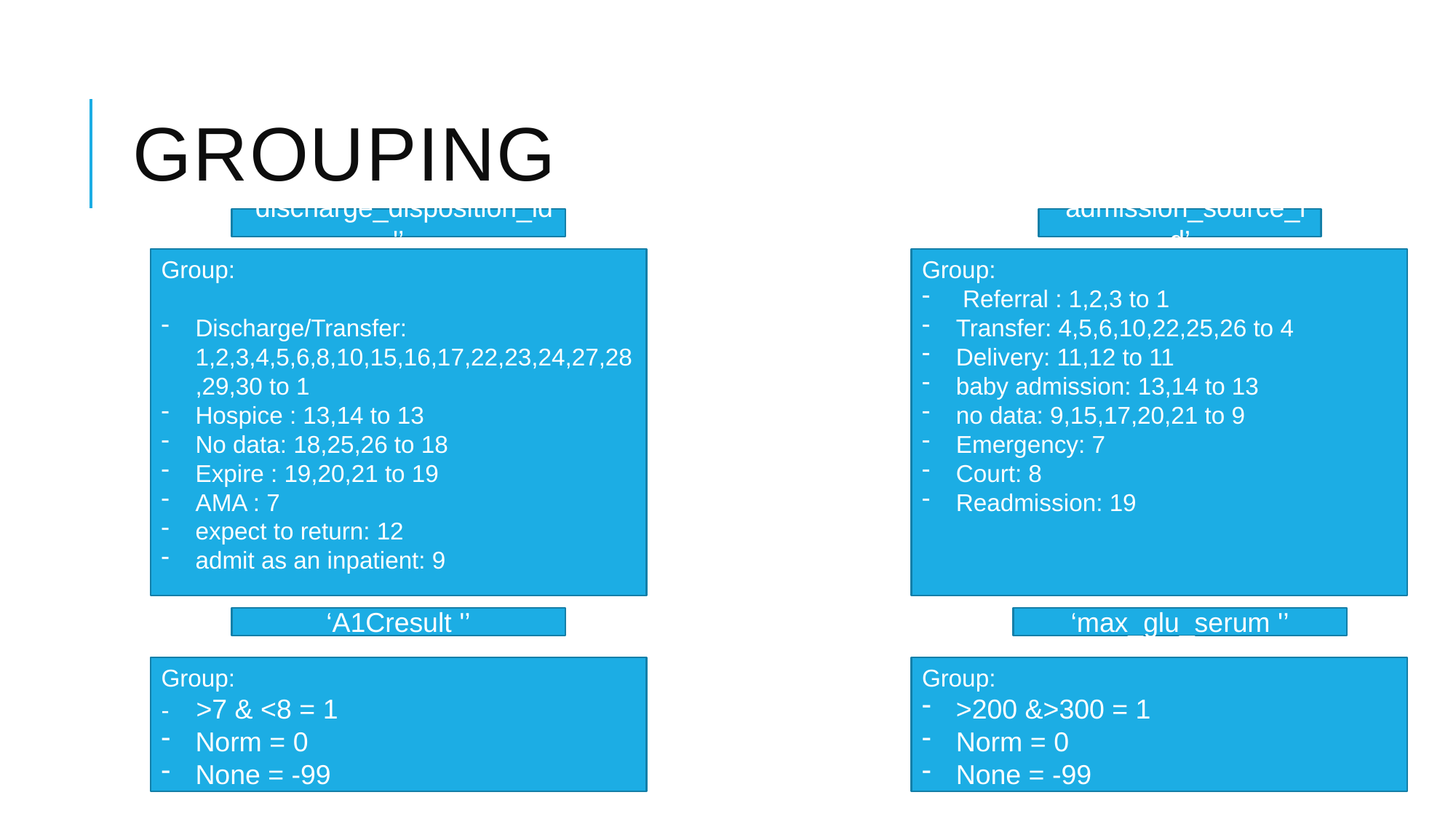

# Grouping
‘'admission_source_id’
‘'discharge_disposition_id'’
Group:

Discharge/Transfer:  1,2,3,4,5,6,8,10,15,16,17,22,23,24,27,28,29,30 to 1
Hospice : 13,14 to 13
No data: 18,25,26 to 18
Expire : 19,20,21 to 19
AMA : 7
expect to return: 12
admit as an inpatient: 9
Group:
 Referral : 1,2,3 to 1
Transfer: 4,5,6,10,22,25,26 to 4
Delivery: 11,12 to 11
baby admission: 13,14 to 13
no data: 9,15,17,20,21 to 9
Emergency: 7
Court: 8
Readmission: 19
‘A1Cresult '’
‘max_glu_serum '’
Group:
-    >7 & <8 = 1
Norm = 0
None = -99
Group:
>200 &>300 = 1
Norm = 0
None = -99